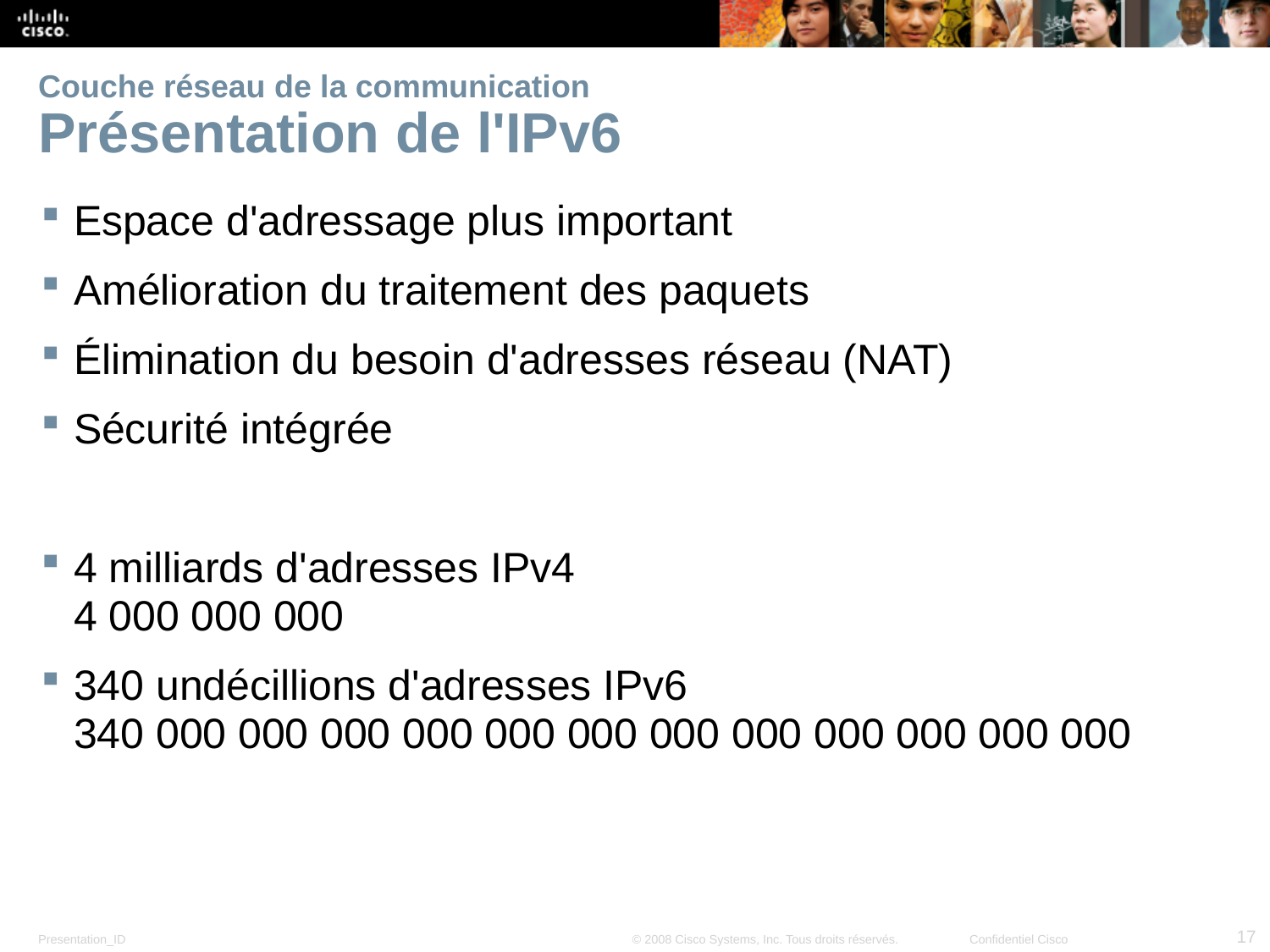

# Couche réseau de la communication Présentation de l'IPv6
Espace d'adressage plus important
Amélioration du traitement des paquets
Élimination du besoin d'adresses réseau (NAT)
Sécurité intégrée

4 milliards d'adresses IPv4
4 000 000 000
340 undécillions d'adresses IPv6
340 000 000 000 000 000 000 000 000 000 000 000 000